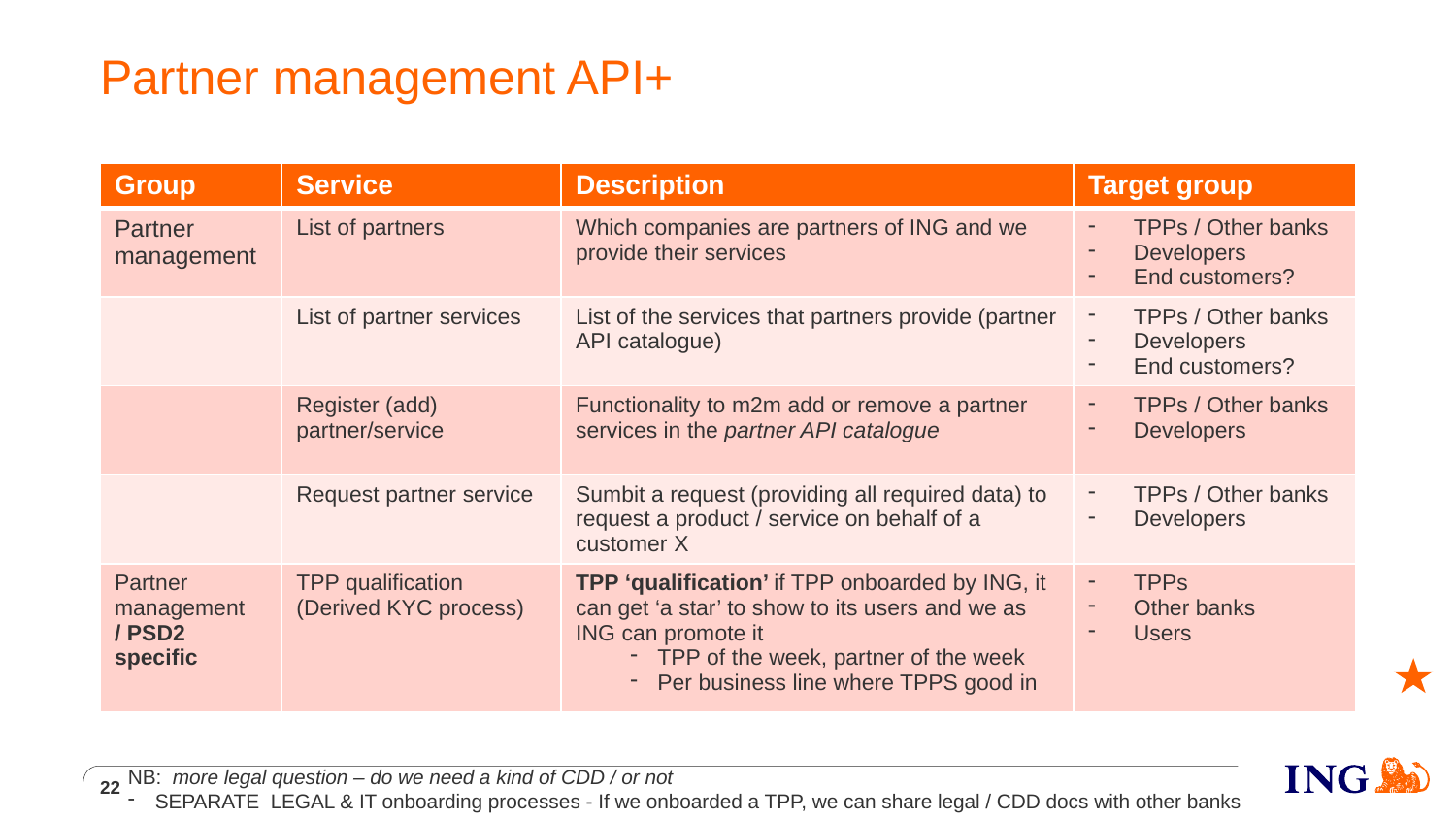

# Partner management API+
| Group | Service | Description | Target group |
| --- | --- | --- | --- |
| Partner management | List of partners | Which companies are partners of ING and we provide their services | TPPs / Other banks Developers End customers? |
|  | List of partner services | List of the services that partners provide (partner API catalogue) | TPPs / Other banks Developers End customers? |
|  | Register (add) partner/service | Functionality to m2m add or remove a partner services in the partner API catalogue | TPPs / Other banks Developers |
|  | Request partner service | Sumbit a request (providing all required data) to request a product / service on behalf of a customer X | TPPs / Other banks Developers |
| Partner management / PSD2 specific | TPP qualification (Derived KYC process) | TPP ‘qualification’ if TPP onboarded by ING, it can get ‘a star’ to show to its users and we as ING can promote it TPP of the week, partner of the week Per business line where TPPS good in | TPPs Other banks Users |

NB:  more legal question – do we need a kind of CDD / or not
SEPARATE  LEGAL & IT onboarding processes - If we onboarded a TPP, we can share legal / CDD docs with other banks
22